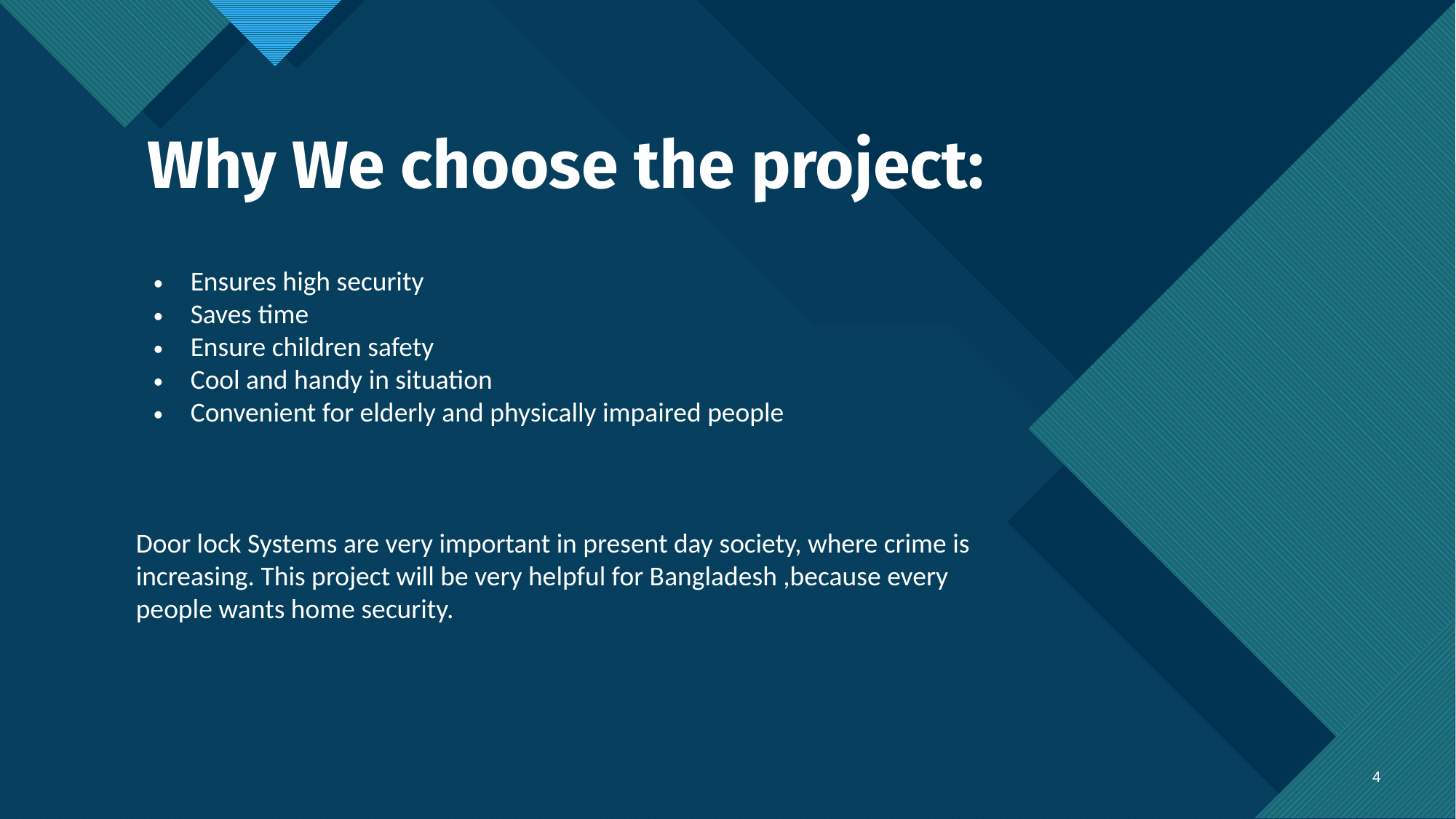

# Why We choose the project:
Ensures high security
Saves time
Ensure children safety
Cool and handy in situation
Convenient for elderly and physically impaired people

Door lock Systems are very important in present day society, where crime is increasing. This project will be very helpful for Bangladesh ,because every people wants home security.

4